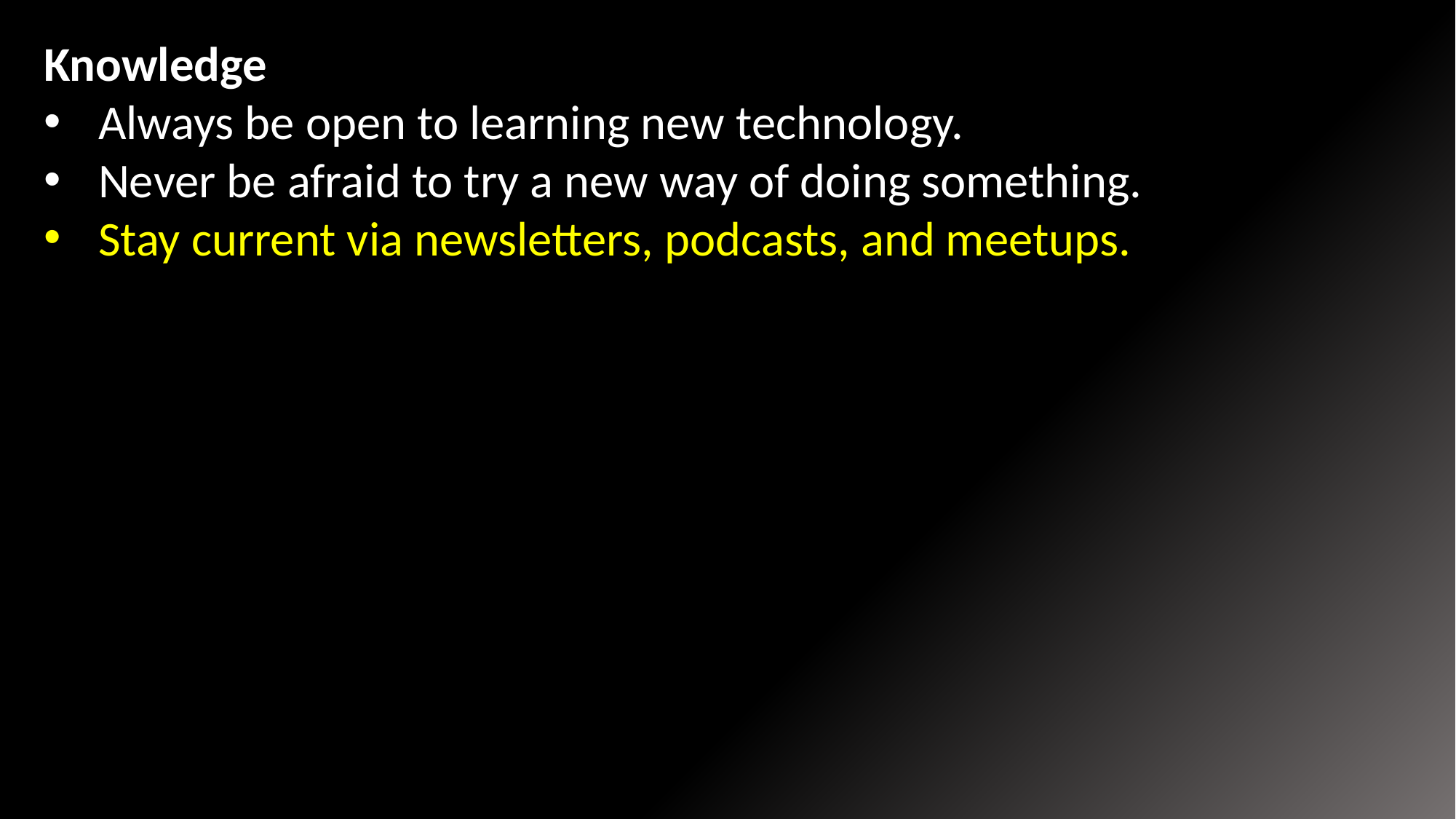

Knowledge
Always be open to learning new technology.
Never be afraid to try a new way of doing something.
Stay current via newsletters, podcasts, and meetups.